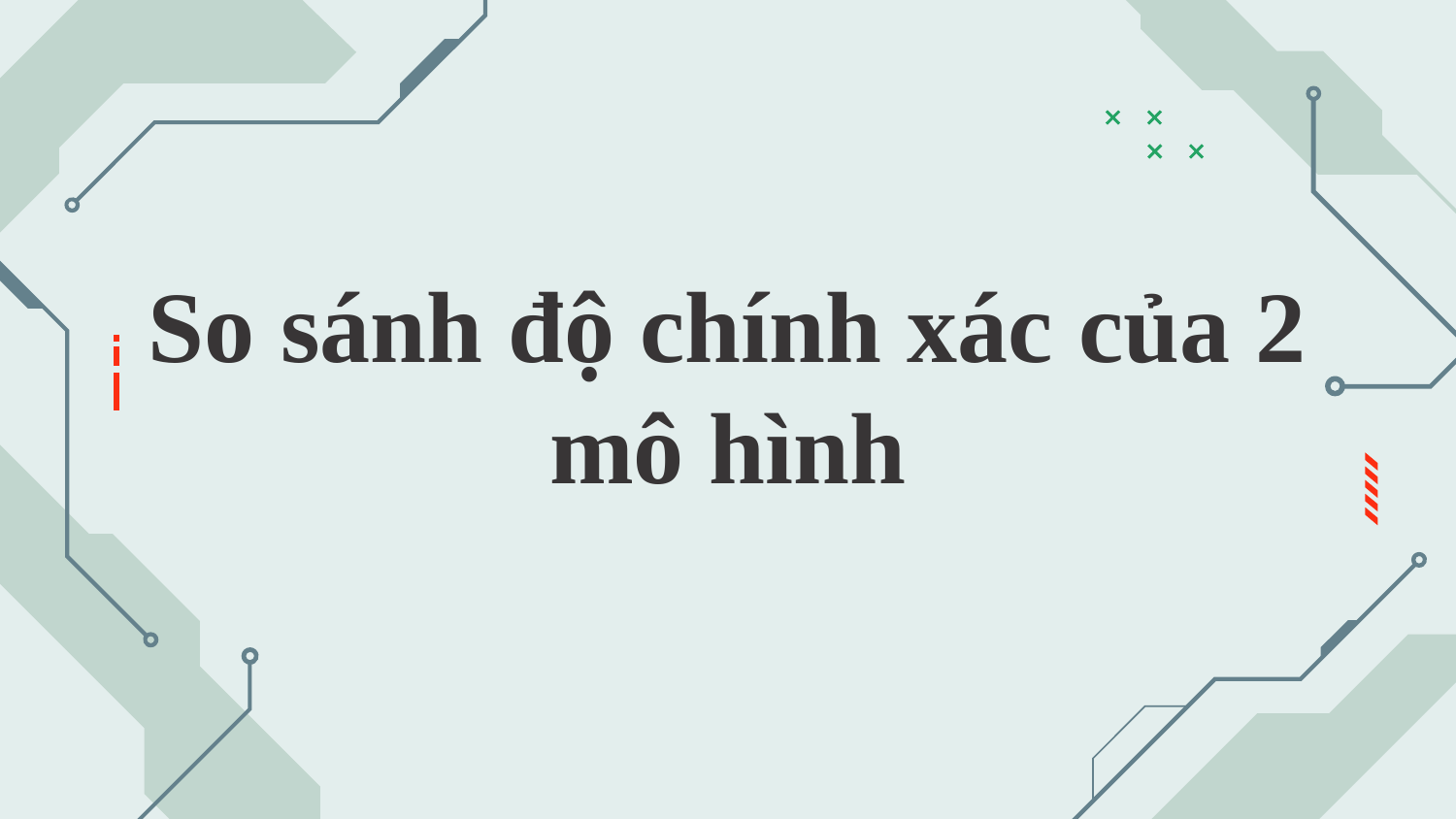

# So sánh độ chính xác của 2 mô hình